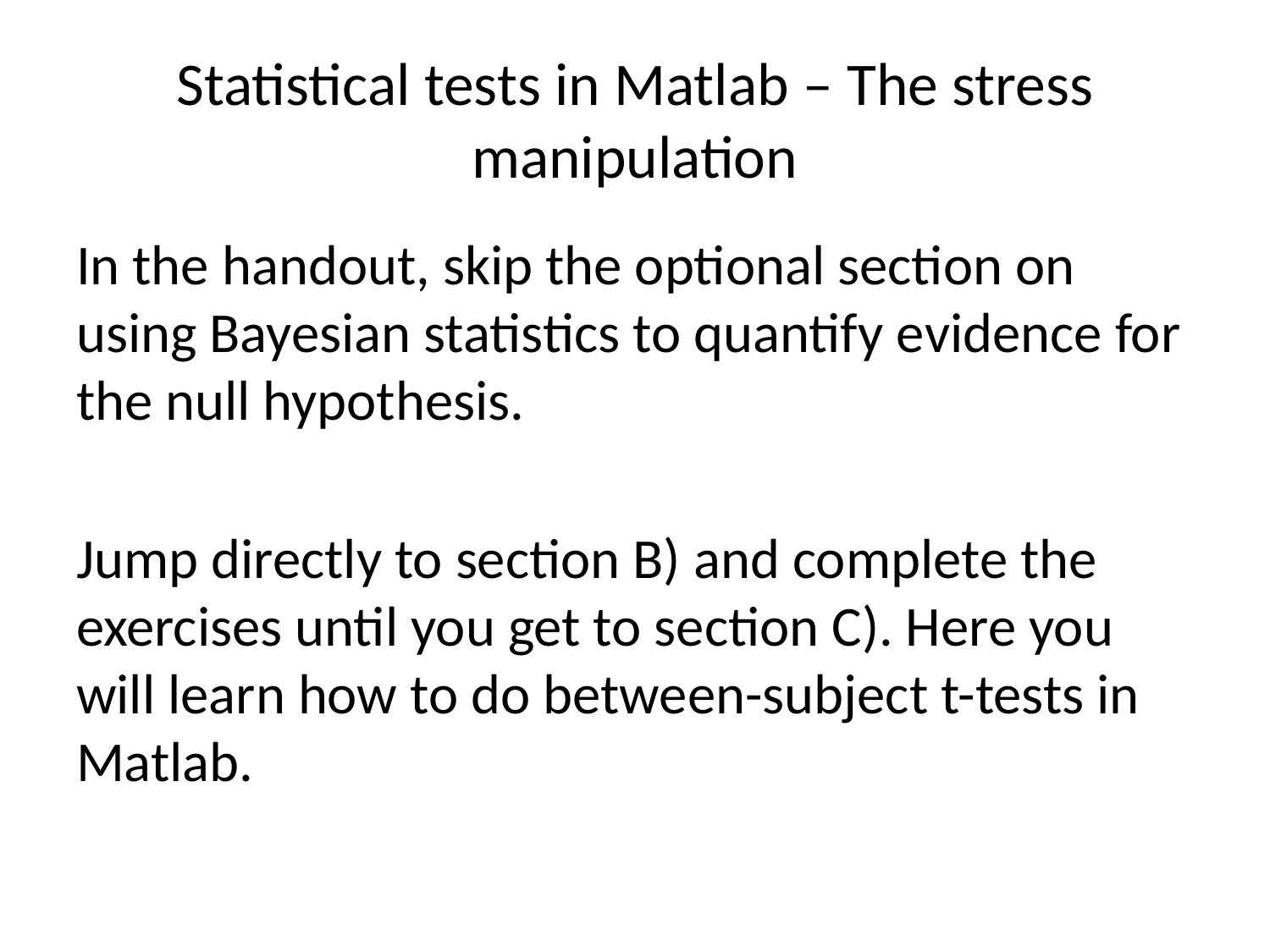

# Statistical tests in Matlab – The stress manipulation
In the handout, skip the optional section on using Bayesian statistics to quantify evidence for the null hypothesis.

Jump directly to section B) and complete the exercises until you get to section C). Here you will learn how to do between-subject t-tests in Matlab.